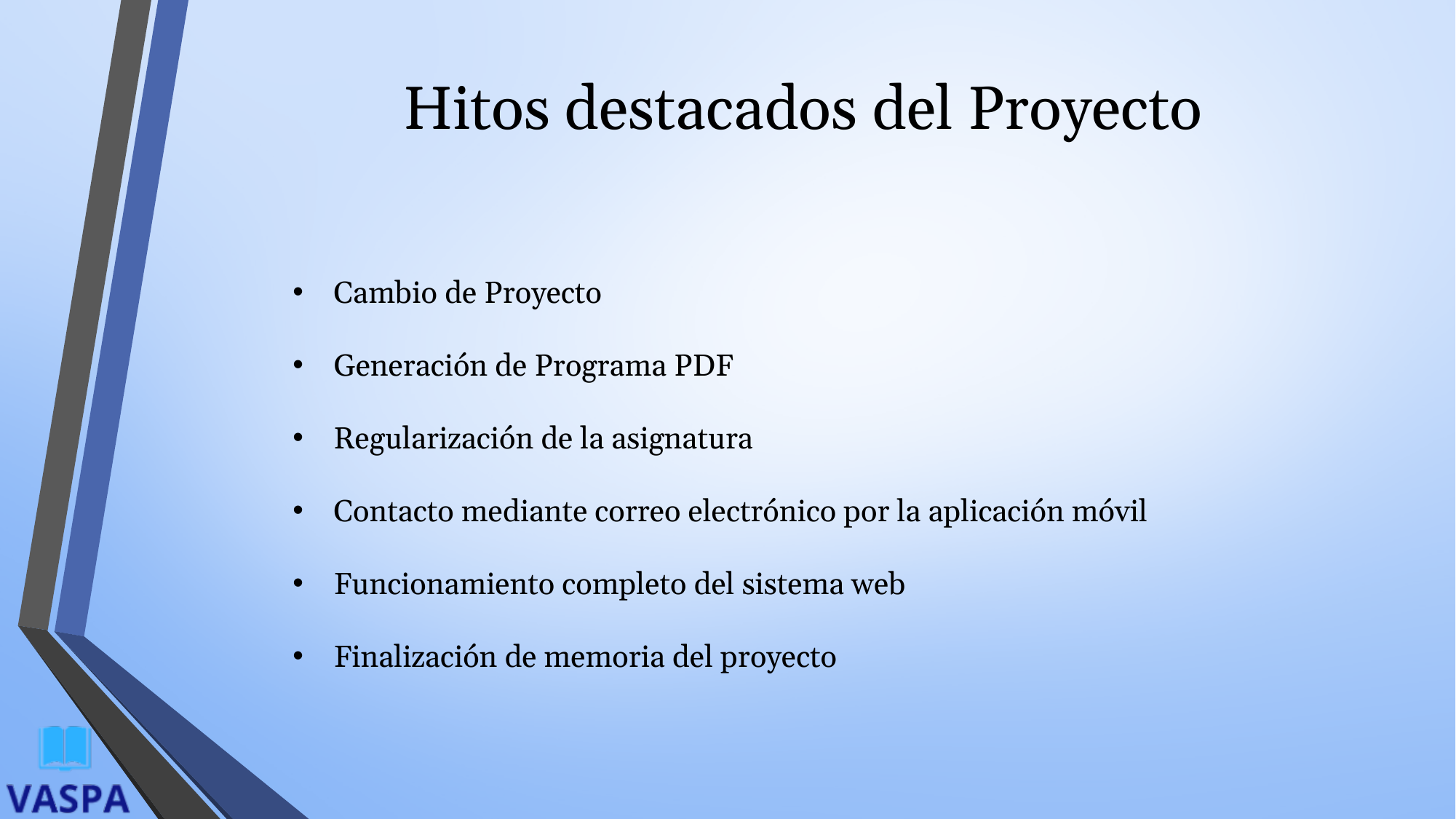

# Hitos destacados del Proyecto

Cambio de Proyecto

Generación de Programa PDF

Regularización de la asignatura

Contacto mediante correo electrónico por la aplicación móvil

Funcionamiento completo del sistema web

Finalización de memoria del proyecto